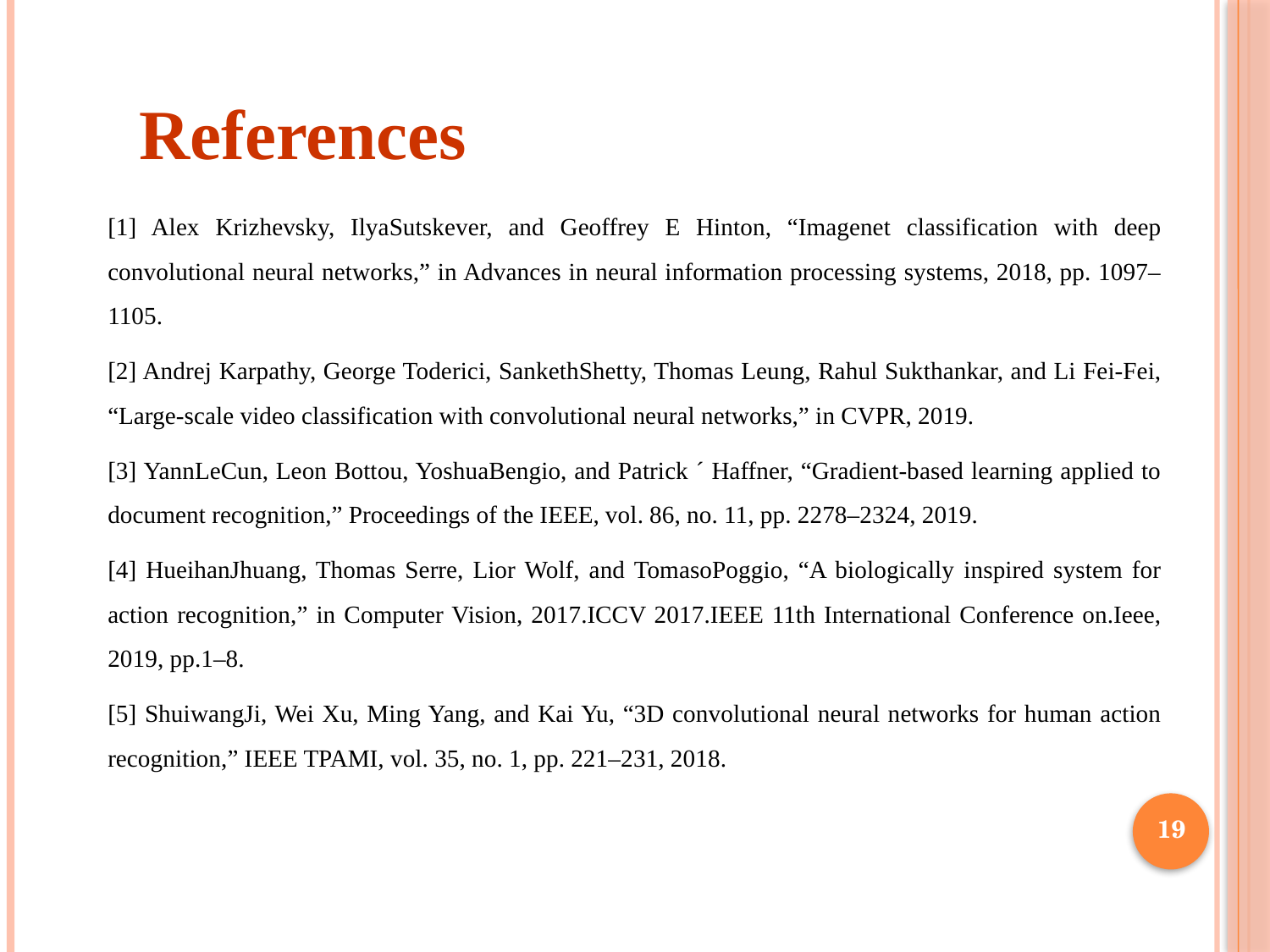

References
[1] Alex Krizhevsky, IlyaSutskever, and Geoffrey E Hinton, “Imagenet classification with deep convolutional neural networks,” in Advances in neural information processing systems, 2018, pp. 1097–1105.
[2] Andrej Karpathy, George Toderici, SankethShetty, Thomas Leung, Rahul Sukthankar, and Li Fei-Fei, “Large-scale video classification with convolutional neural networks,” in CVPR, 2019.
[3] YannLeCun, Leon Bottou, YoshuaBengio, and Patrick ´ Haffner, “Gradient-based learning applied to document recognition,” Proceedings of the IEEE, vol. 86, no. 11, pp. 2278–2324, 2019.
[4] HueihanJhuang, Thomas Serre, Lior Wolf, and TomasoPoggio, “A biologically inspired system for action recognition,” in Computer Vision, 2017.ICCV 2017.IEEE 11th International Conference on.Ieee, 2019, pp.1–8.
[5] ShuiwangJi, Wei Xu, Ming Yang, and Kai Yu, “3D convolutional neural networks for human action recognition,” IEEE TPAMI, vol. 35, no. 1, pp. 221–231, 2018.
19